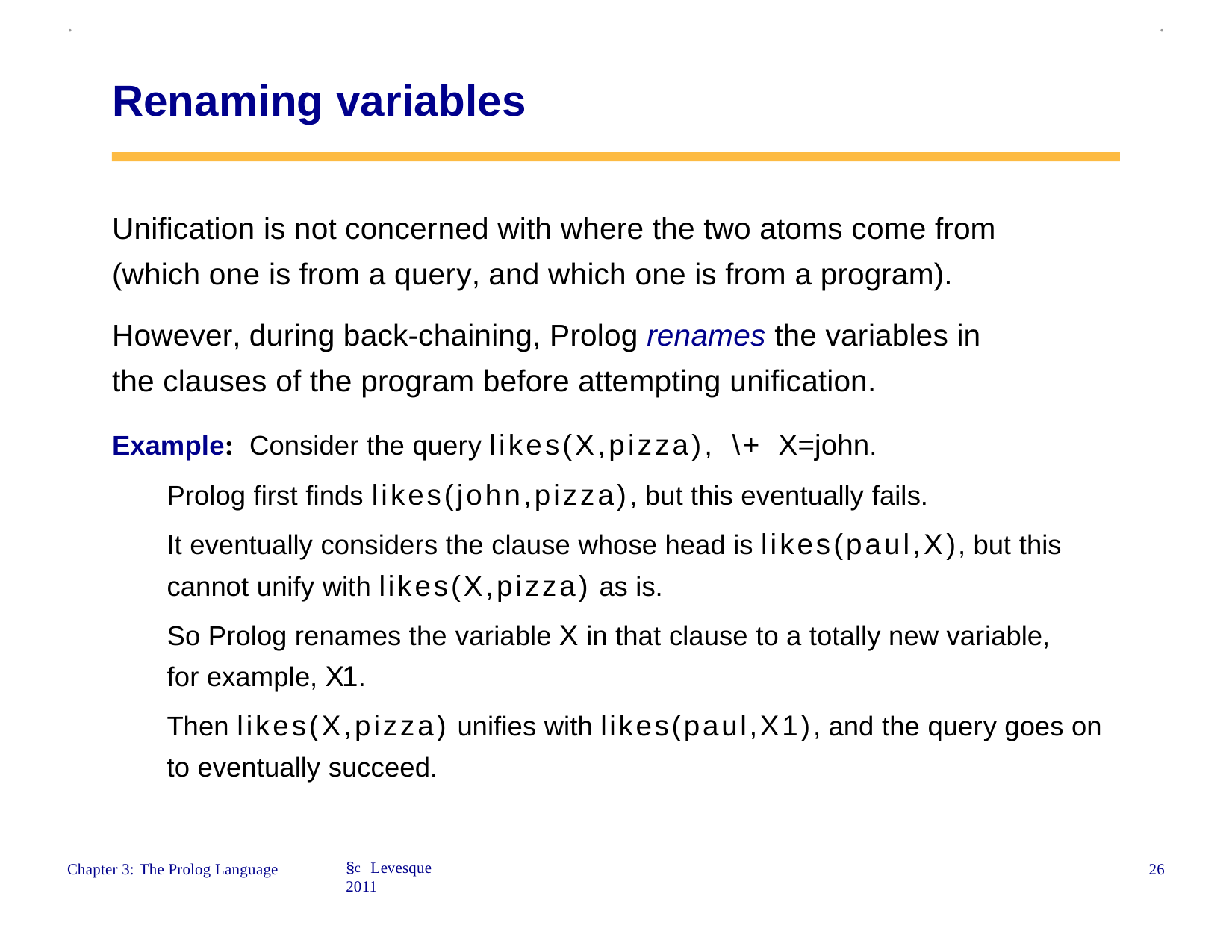

.
.
Renaming variables

Unification is not concerned with where the two atoms come from (which one is from a query, and which one is from a program).
However, during back-chaining, Prolog renames the variables in the clauses of the program before attempting unification.

Example:  Consider the query likes(X,pizza),  \+  X=john.
Prolog first finds likes(john,pizza), but this eventually fails.
It eventually considers the clause whose head is likes(paul,X), but this cannot unify with likes(X,pizza) as is.
So Prolog renames the variable X in that clause to a totally new variable, for example, X1.
Then likes(X,pizza) unifies with likes(paul,X1), and the query goes on to eventually succeed.

§c   Levesque 2011
26
Chapter 3: The Prolog Language